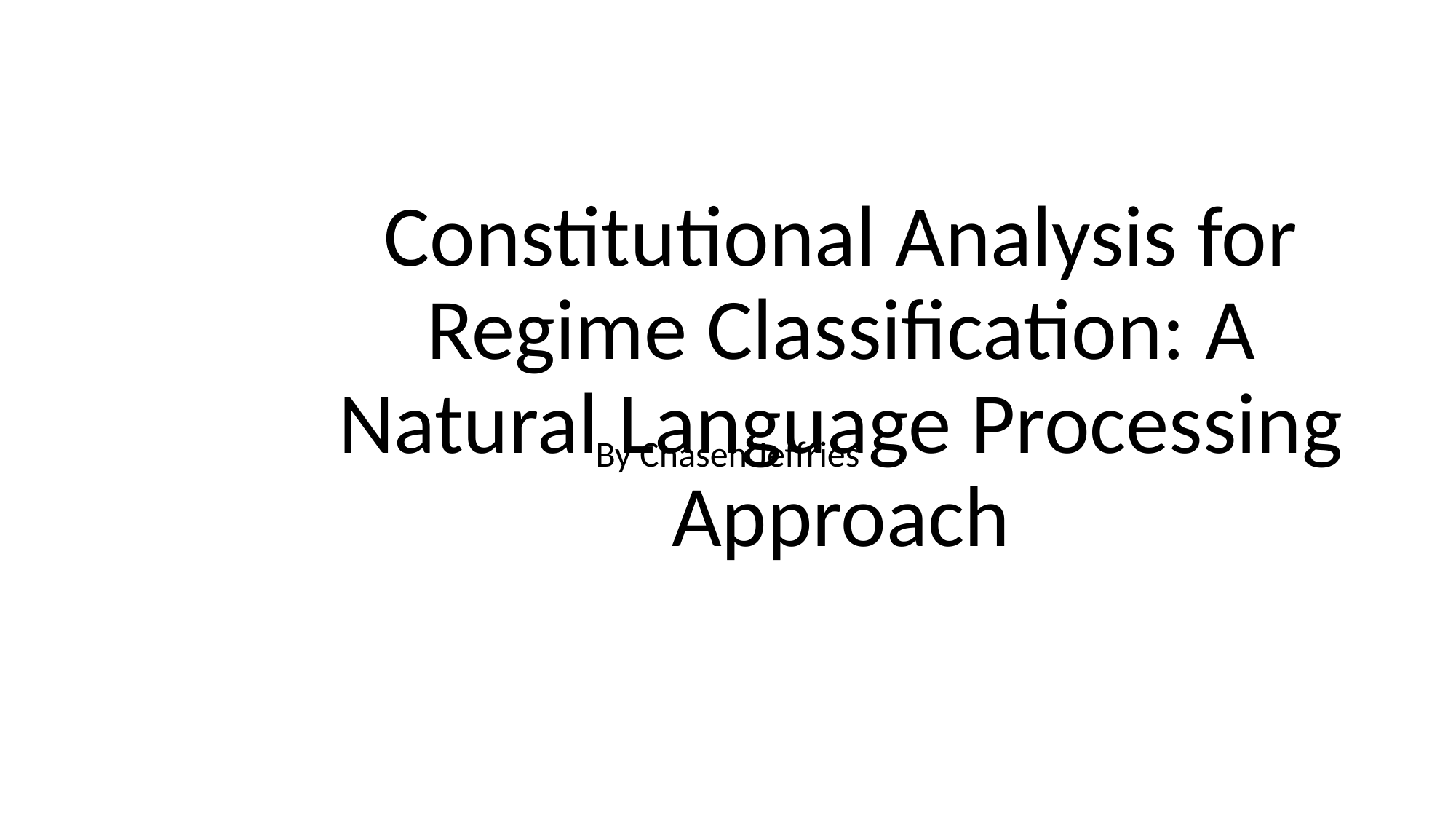

# Constitutional Analysis for Regime Classification: A Natural Language Processing Approach
By Chasen Jeffries